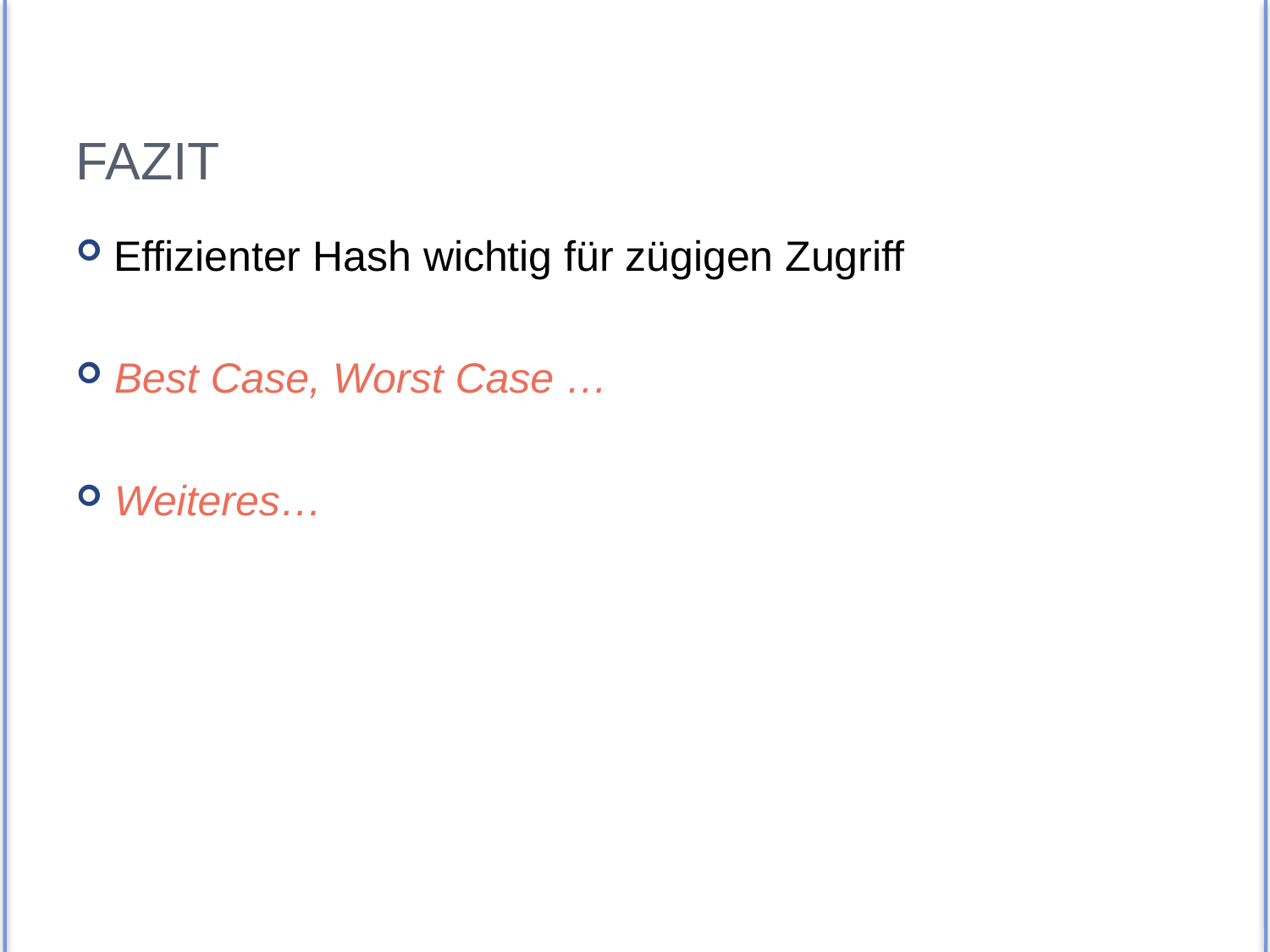

# Fazit
Effizienter Hash wichtig für zügigen Zugriff

Best Case, Worst Case …

Weiteres…